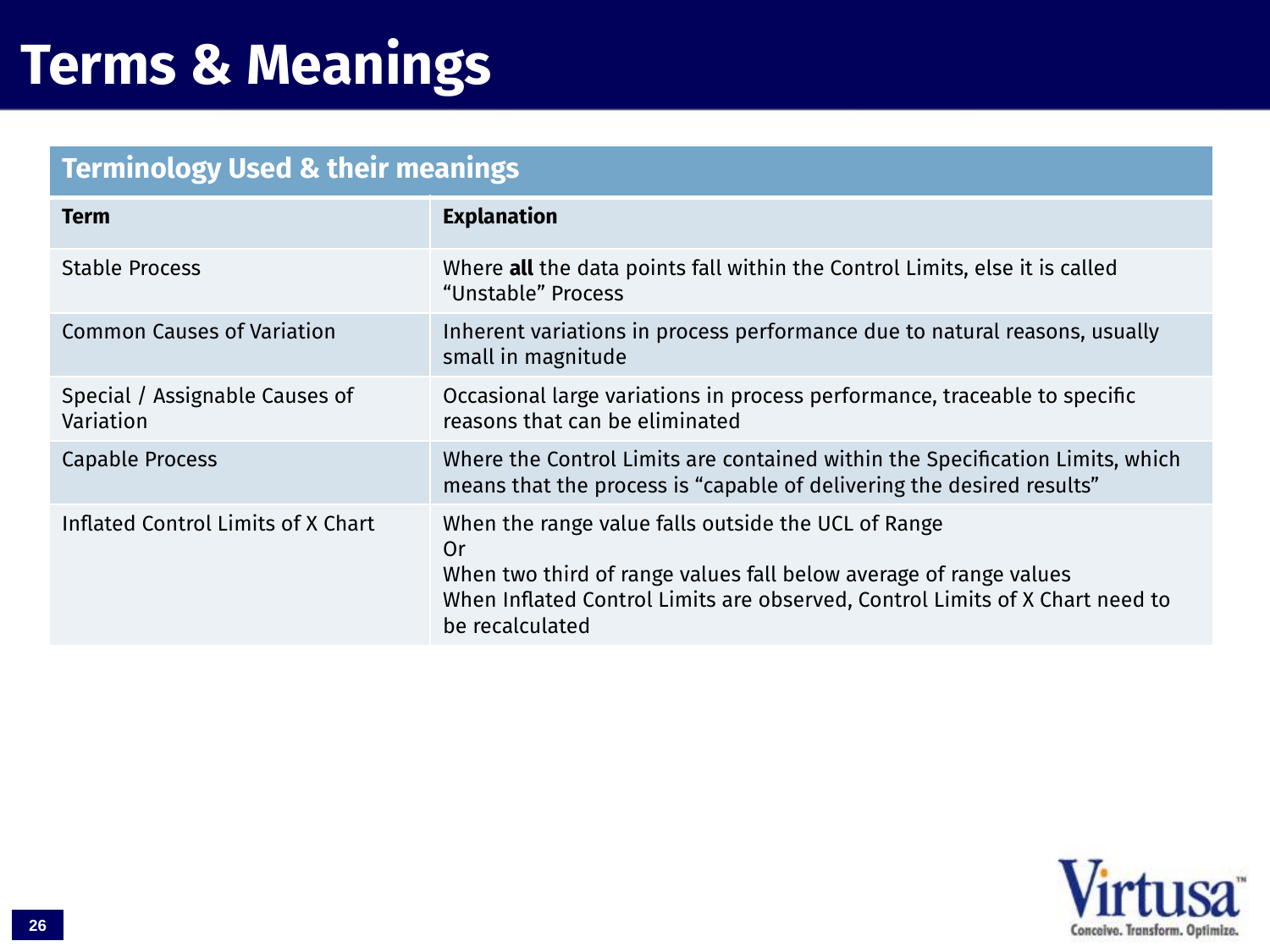

Terms & Meanings
| Terminology Used & their meanings |  |
| --- | --- |
| Term | Explanation |
| Stable Process | Where all the data points fall within the Control Limits, else it is called “Unstable” Process |
| Common Causes of Variation | Inherent variations in process performance due to natural reasons, usually small in magnitude |
| Special / Assignable Causes of Variation | Occasional large variations in process performance, traceable to specific reasons that can be eliminated |
| Capable Process | Where the Control Limits are contained within the Specification Limits, which means that the process is “capable of delivering the desired results” |
| Inflated Control Limits of X Chart | When the range value falls outside the UCL of Range Or When two third of range values fall below average of range values When Inflated Control Limits are observed, Control Limits of X Chart need to be recalculated |